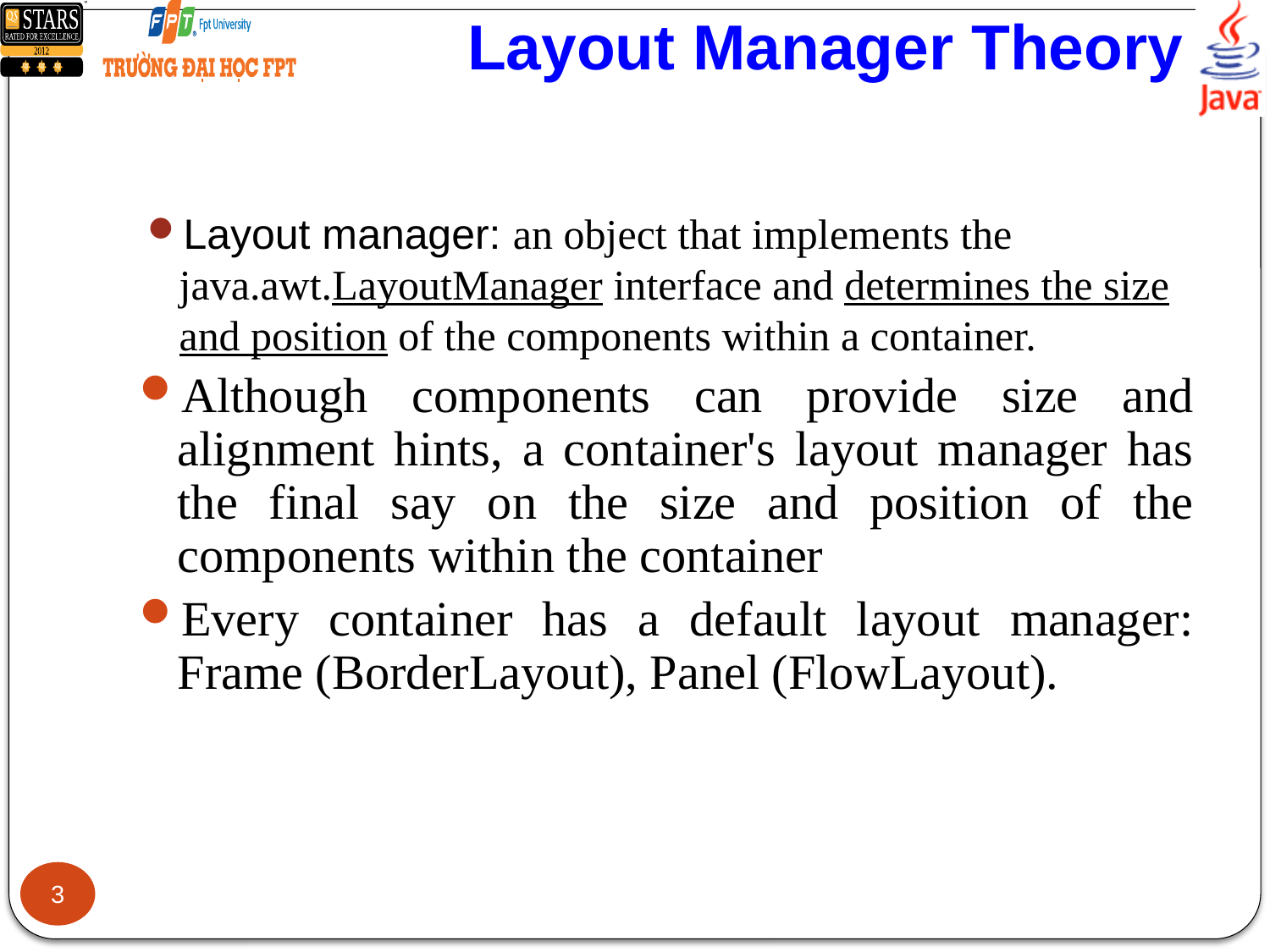

# Layout Manager Theory
Layout manager: an object that implements the java.awt.LayoutManager interface and determines the size and position of the components within a container.
Although components can provide size and alignment hints, a container's layout manager has the final say on the size and position of the components within the container
Every container has a default layout manager: Frame (BorderLayout), Panel (FlowLayout).

3